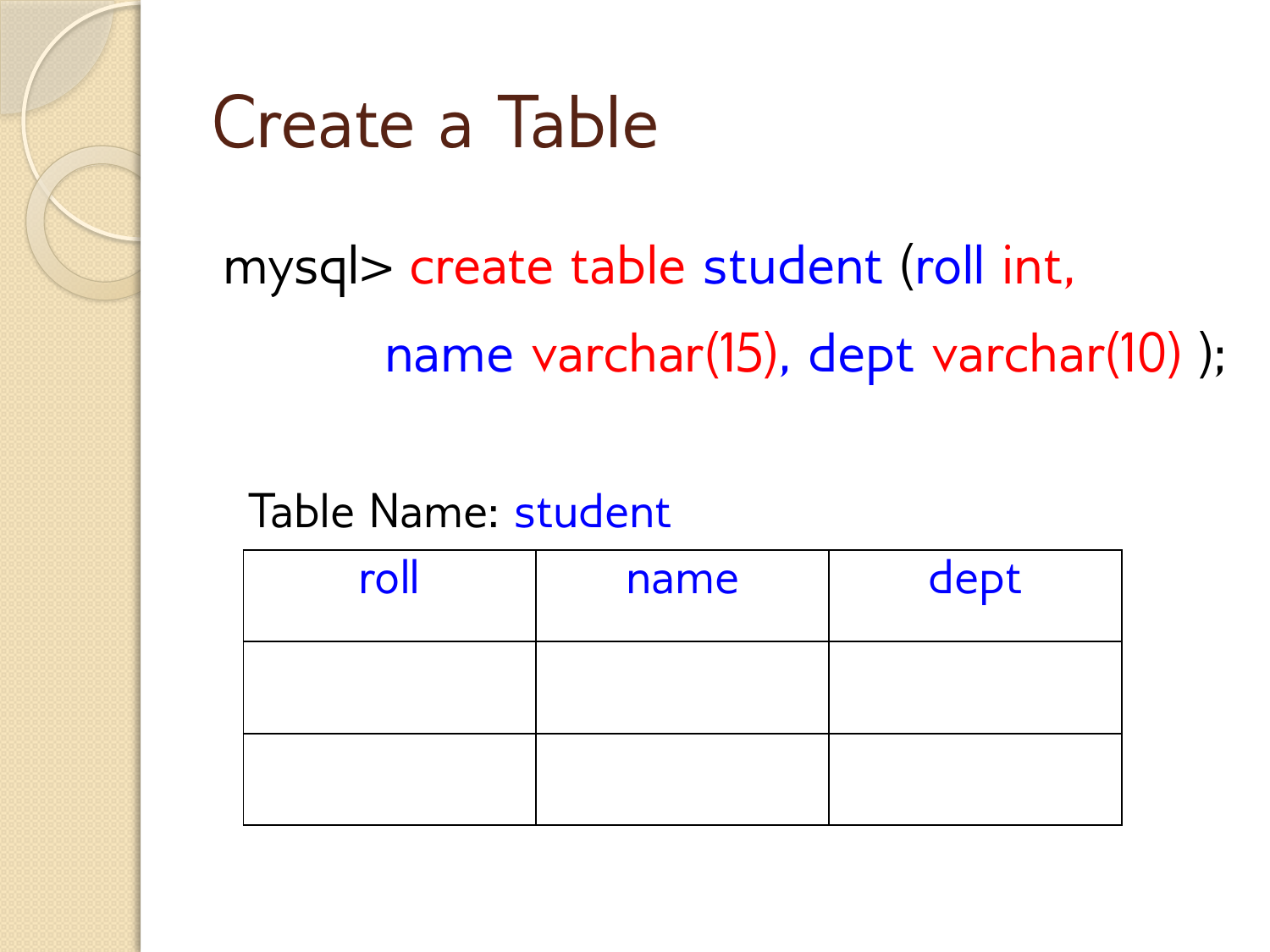

# Create a Table
mysql> create table student (roll int,               name varchar(15), dept varchar(10) );
Table Name: student
| roll | name | dept |
| --- | --- | --- |
|  |  |  |
|  |  |  |